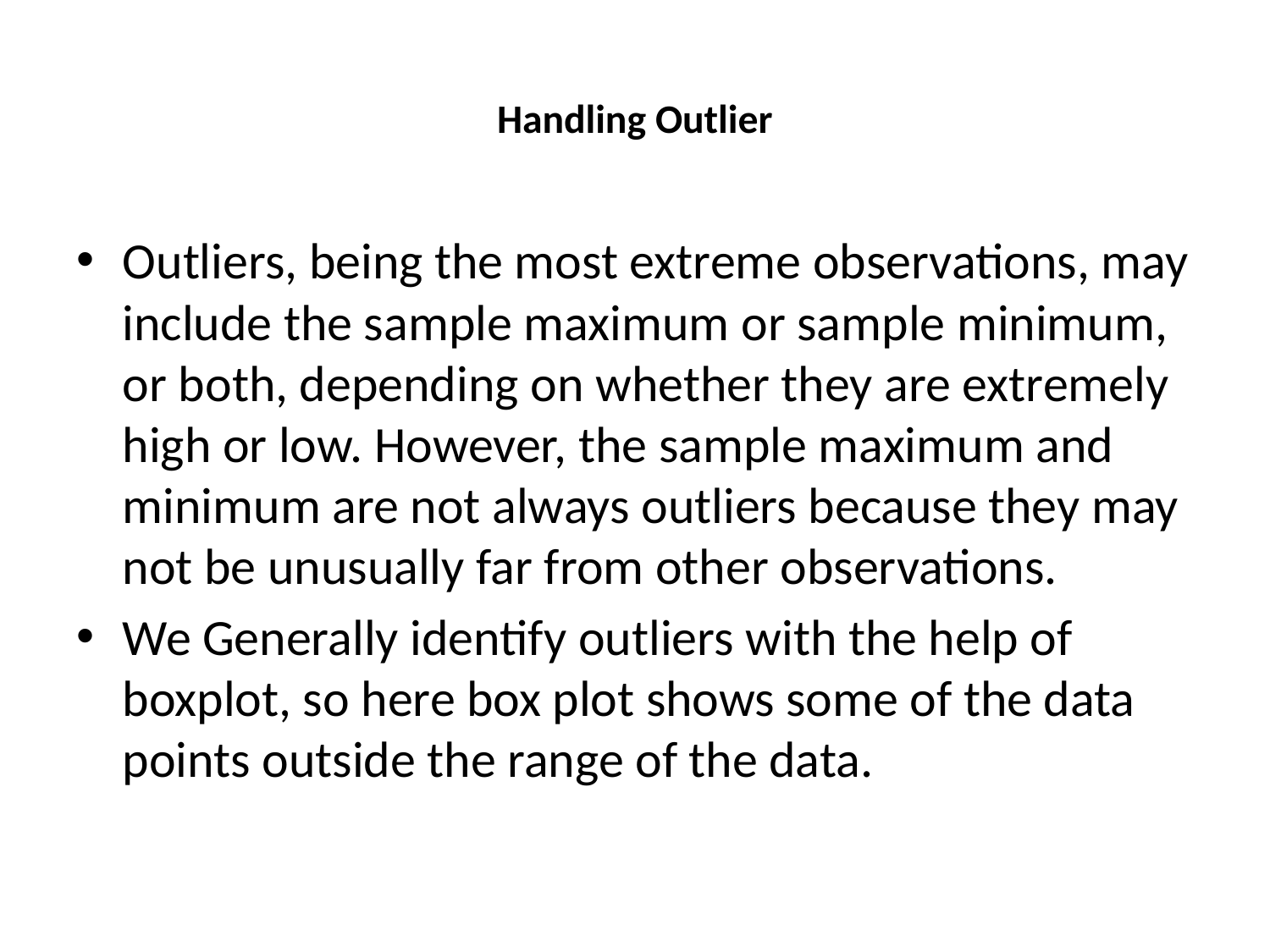

# Handling Outlier
Outliers, being the most extreme observations, may include the sample maximum or sample minimum, or both, depending on whether they are extremely high or low. However, the sample maximum and minimum are not always outliers because they may not be unusually far from other observations.
We Generally identify outliers with the help of boxplot, so here box plot shows some of the data points outside the range of the data.